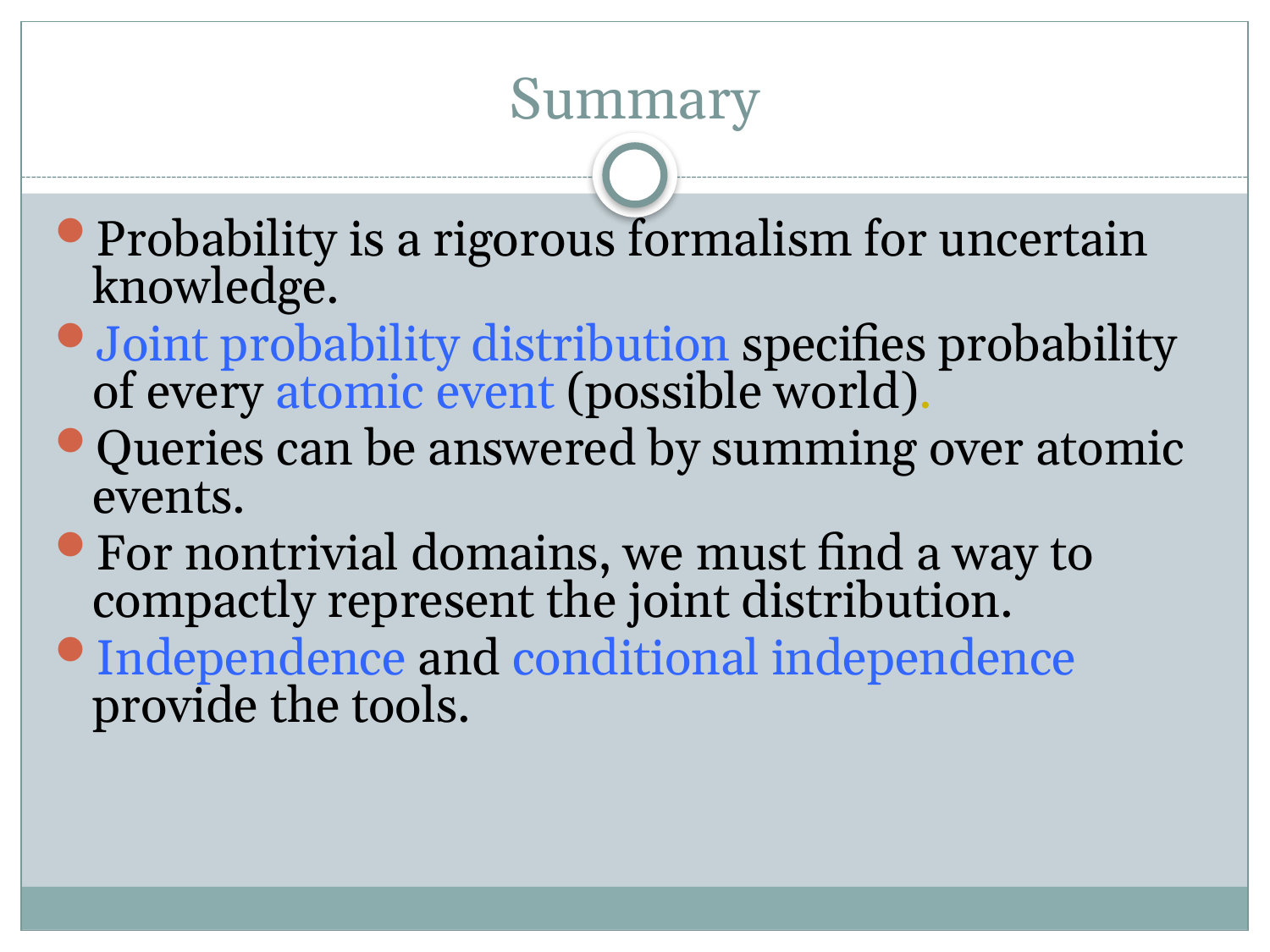

# Summary
Probability is a rigorous formalism for uncertain knowledge.
Joint probability distribution specifies probability of every atomic event (possible world).
Queries can be answered by summing over atomic events.
For nontrivial domains, we must find a way to compactly represent the joint distribution.
Independence and conditional independence provide the tools.